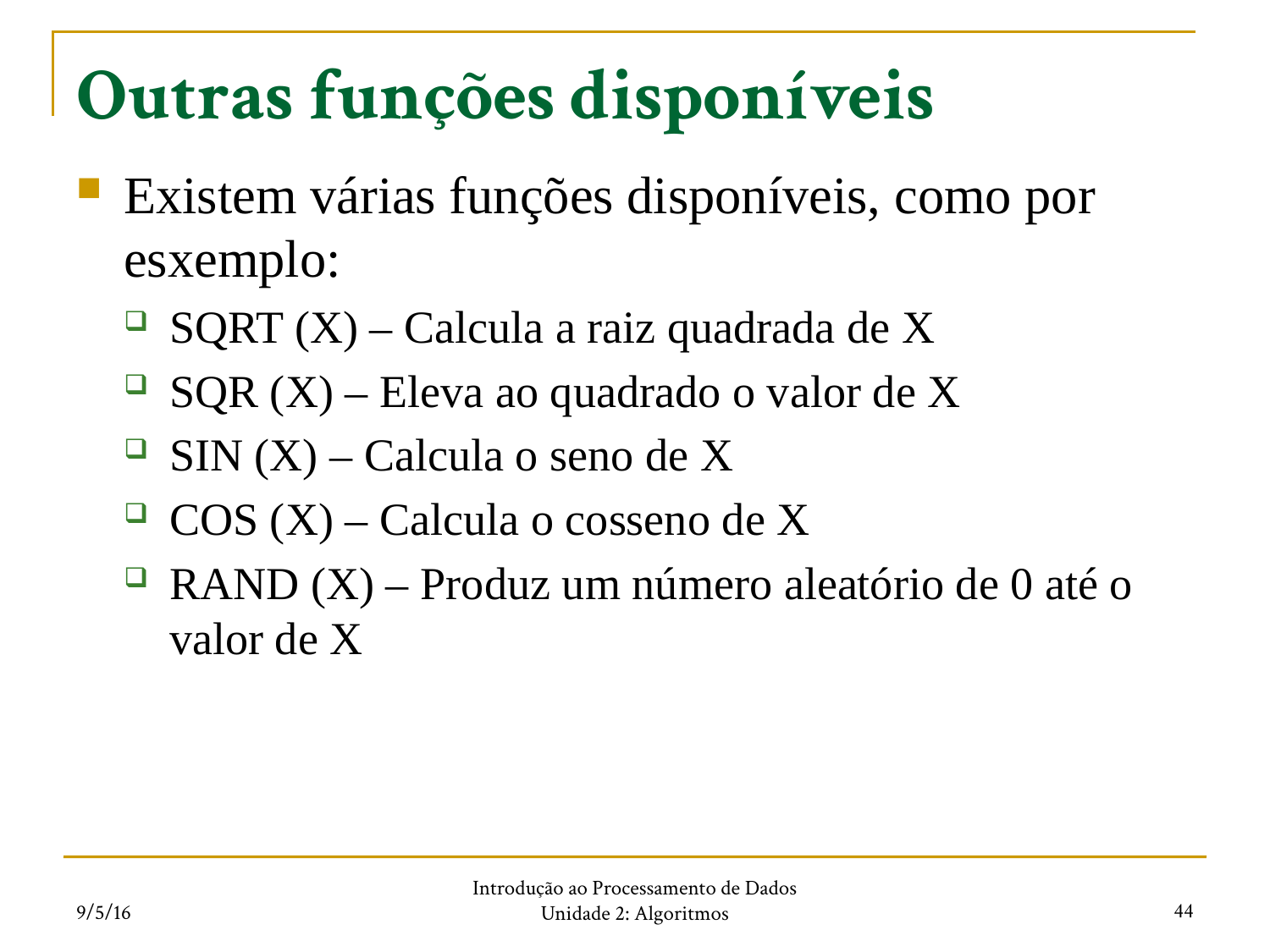

# Outras funções disponíveis
Existem várias funções disponíveis, como por esxemplo:
SQRT (X) – Calcula a raiz quadrada de X
SQR (X) – Eleva ao quadrado o valor de X
SIN (X) – Calcula o seno de X
COS (X) – Calcula o cosseno de X
RAND (X) – Produz um número aleatório de 0 até o valor de X
9/5/16
44
Introdução ao Processamento de Dados
Unidade 2: Algoritmos